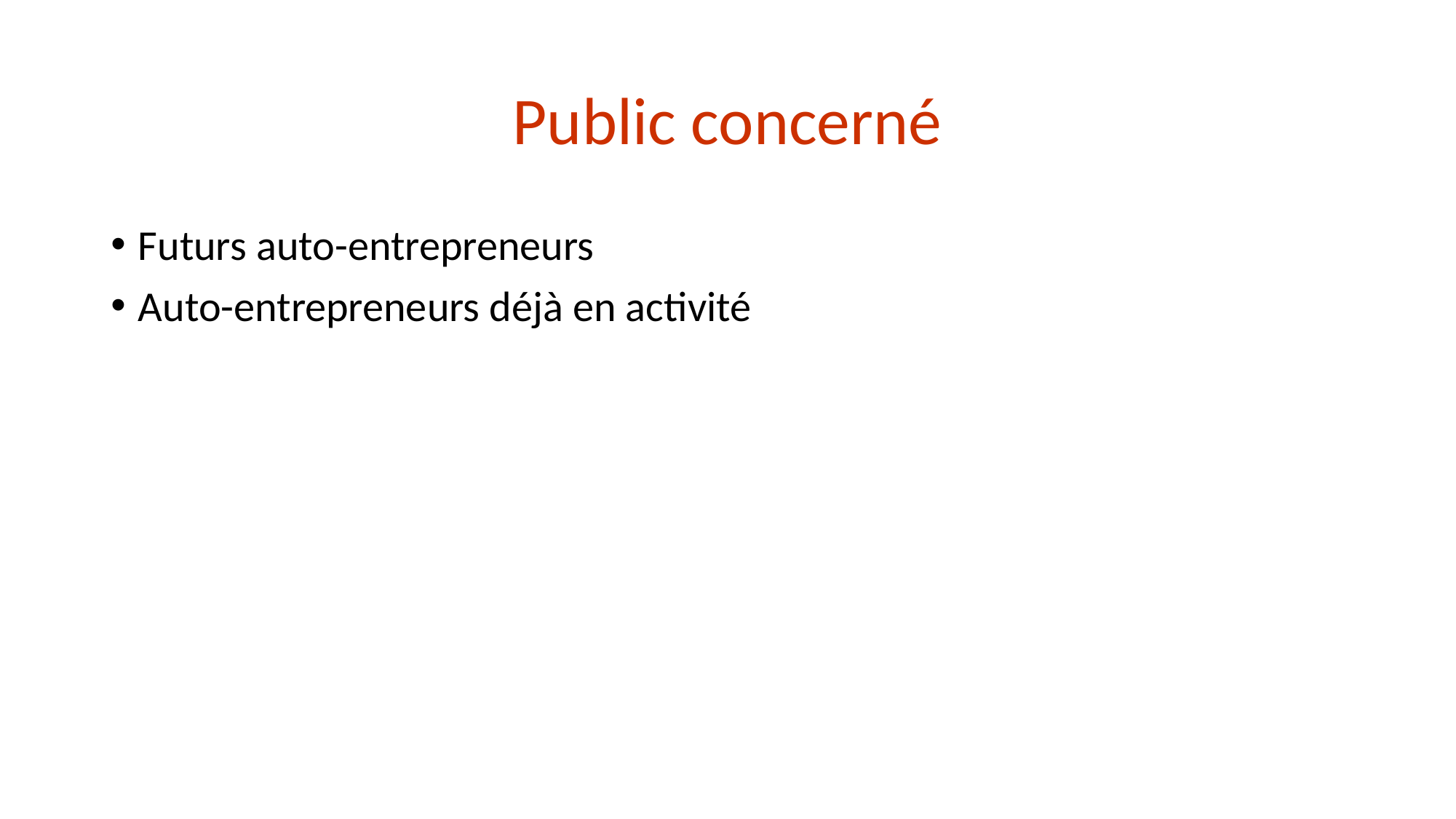

# Public concerné
Futurs auto-entrepreneurs
Auto-entrepreneurs déjà en activité